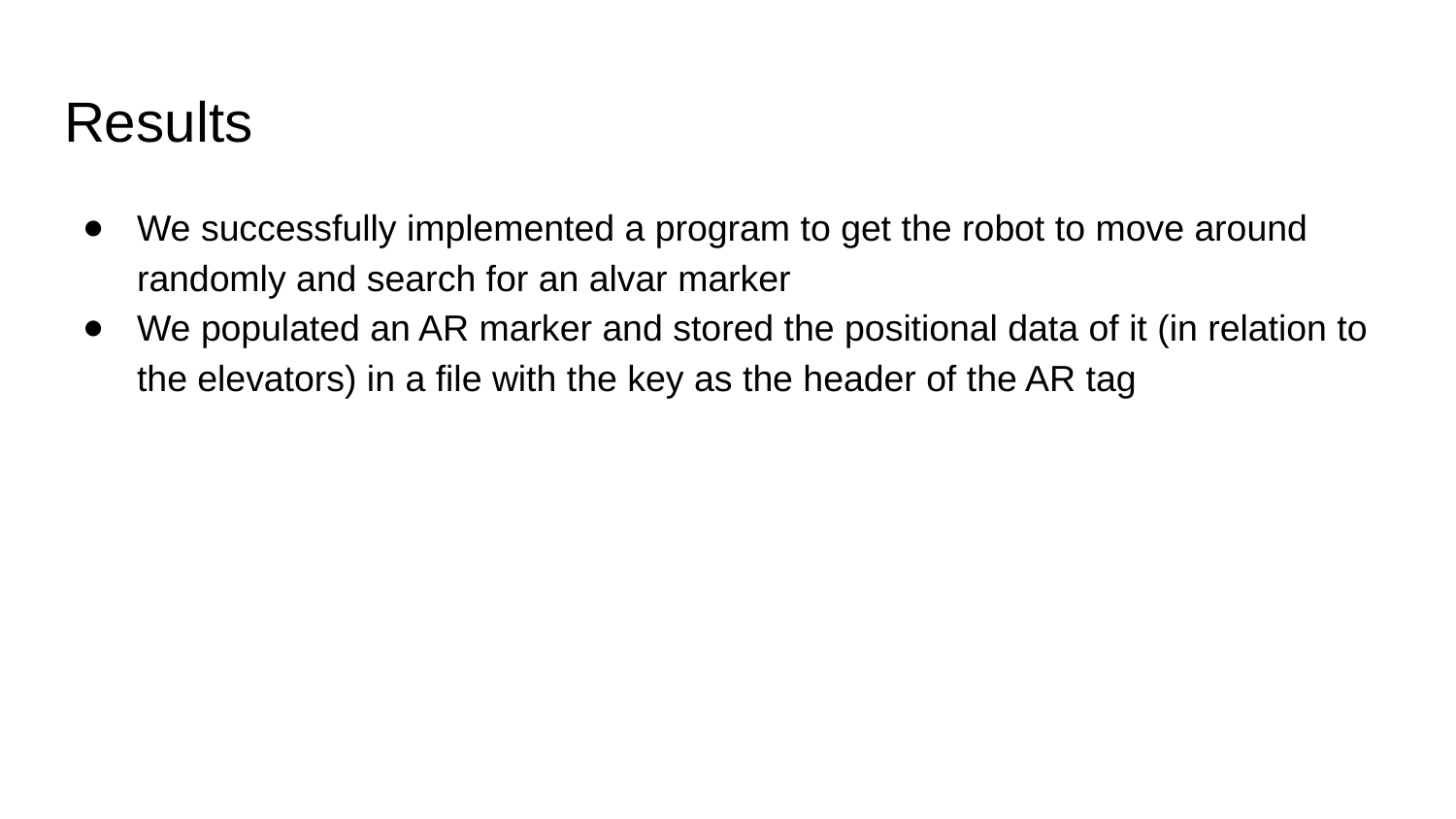

# Results
We successfully implemented a program to get the robot to move around randomly and search for an alvar marker
We populated an AR marker and stored the positional data of it (in relation to the elevators) in a file with the key as the header of the AR tag